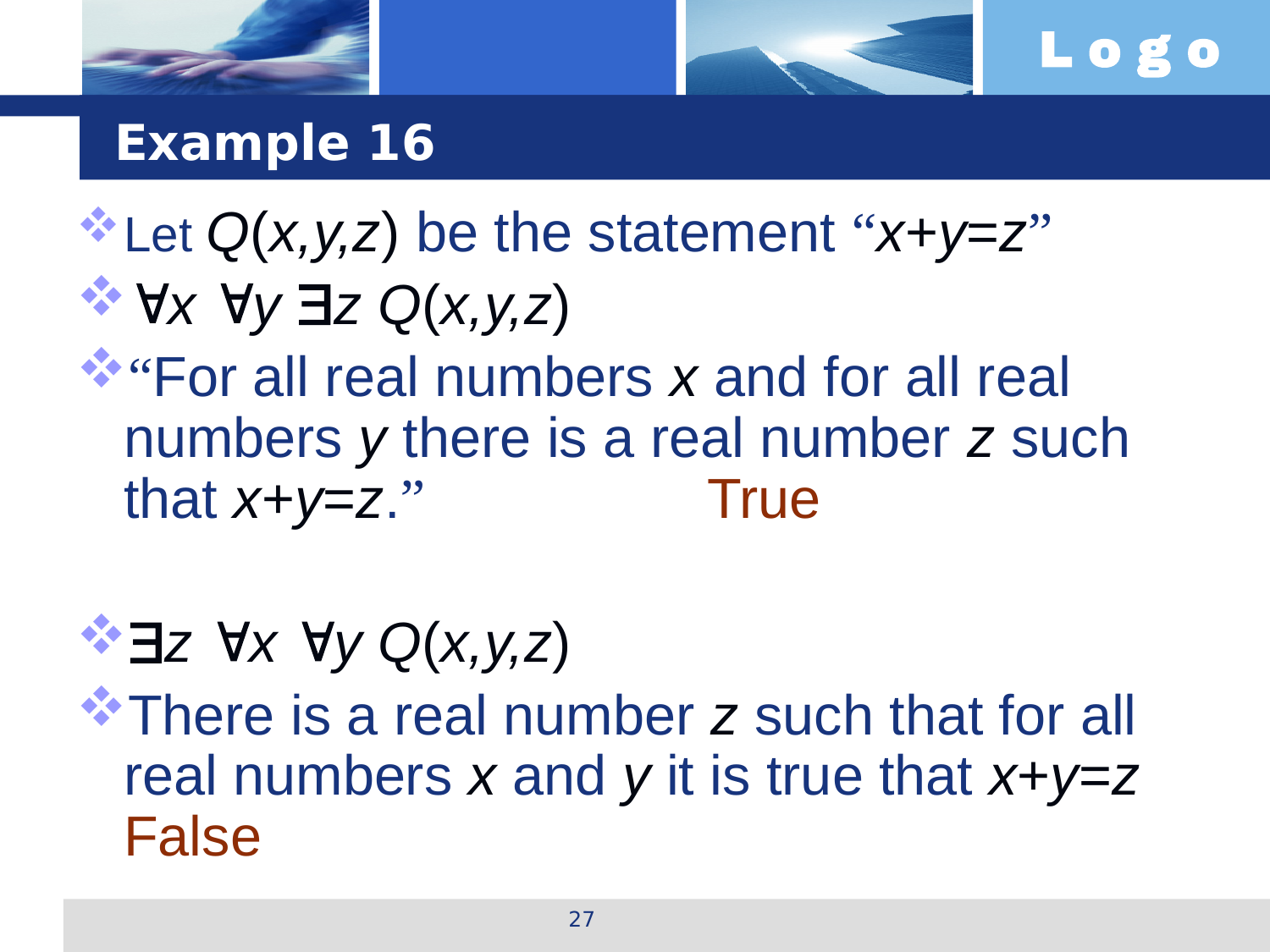

# Example 16
Let Q(x,y,z) be the statement “x+y=z”
∀x ∀y ∃z Q(x,y,z)
“For all real numbers x and for all real numbers y there is a real number z such that x+y=z.”                  True

∃z ∀x ∀y Q(x,y,z)
There is a real number z such that for all real numbers x and y it is true that x+y=z  False

27